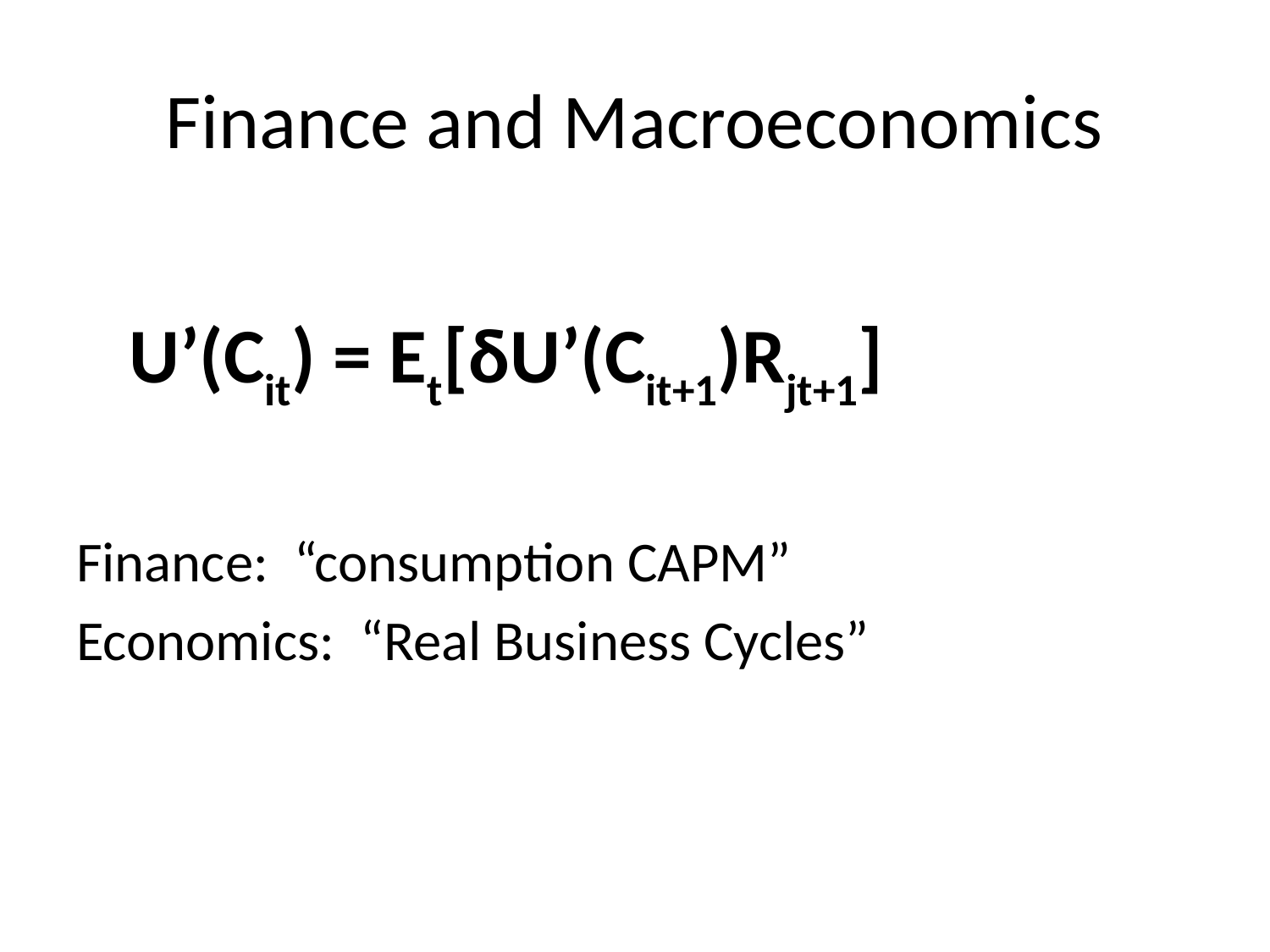

# Finance and Macroeconomics

   U’(Cit) = Et[δU’(Cit+1)Rjt+1]

Finance:  “consumption CAPM”
Economics:  “Real Business Cycles”